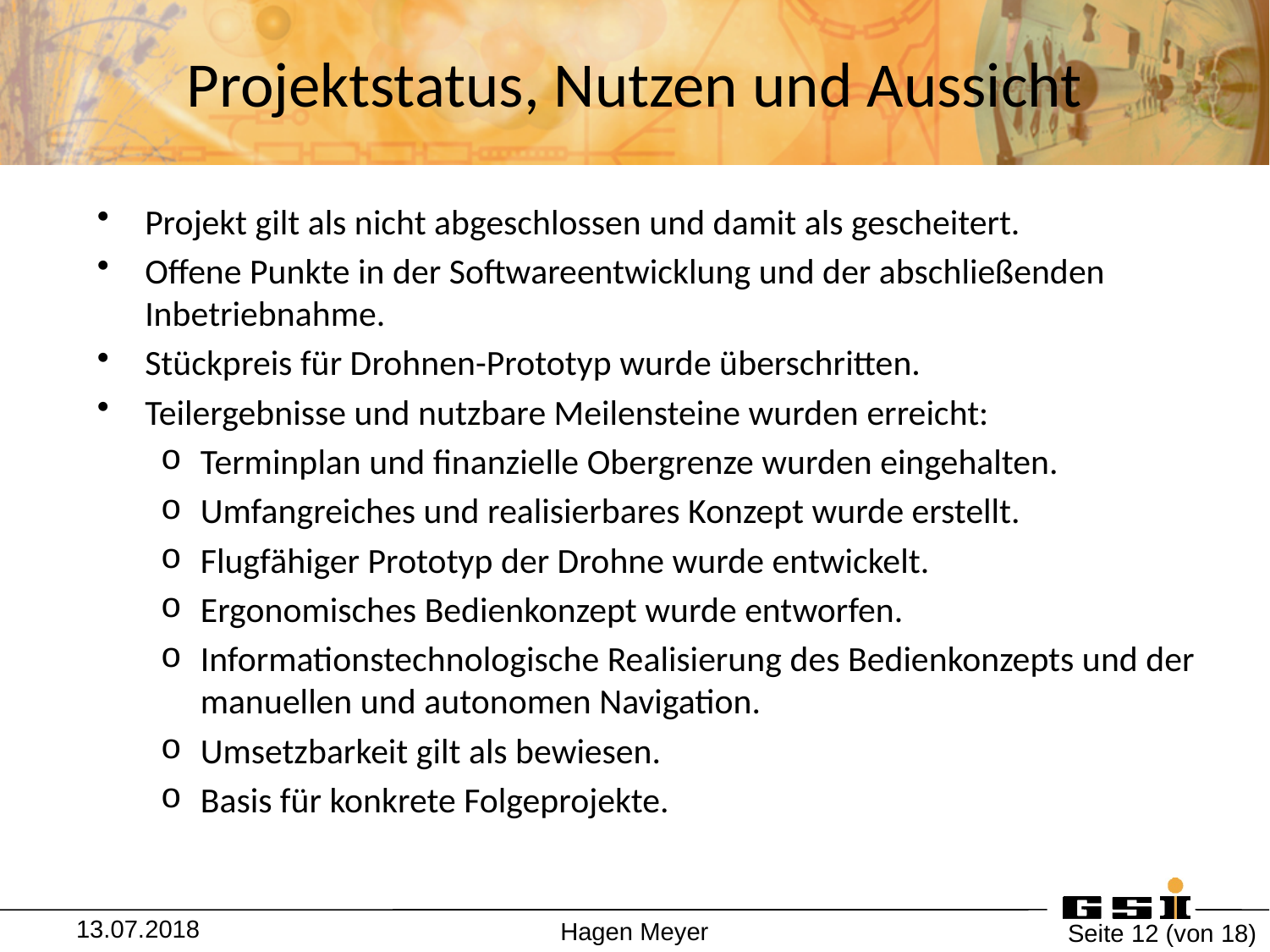

# Projektstatus, Nutzen und Aussicht

Projekt gilt als nicht abgeschlossen und damit als gescheitert.
Offene Punkte in der Softwareentwicklung und der abschließenden Inbetriebnahme.
Stückpreis für Drohnen-Prototyp wurde überschritten.
Teilergebnisse und nutzbare Meilensteine wurden erreicht:
Terminplan und finanzielle Obergrenze wurden eingehalten.
Umfangreiches und realisierbares Konzept wurde erstellt.
Flugfähiger Prototyp der Drohne wurde entwickelt.
Ergonomisches Bedienkonzept wurde entworfen.
Informationstechnologische Realisierung des Bedienkonzepts und der manuellen und autonomen Navigation.
Umsetzbarkeit gilt als bewiesen.
Basis für konkrete Folgeprojekte.
13.07.2018
Hagen Meyer
Seite 12 (von 18)